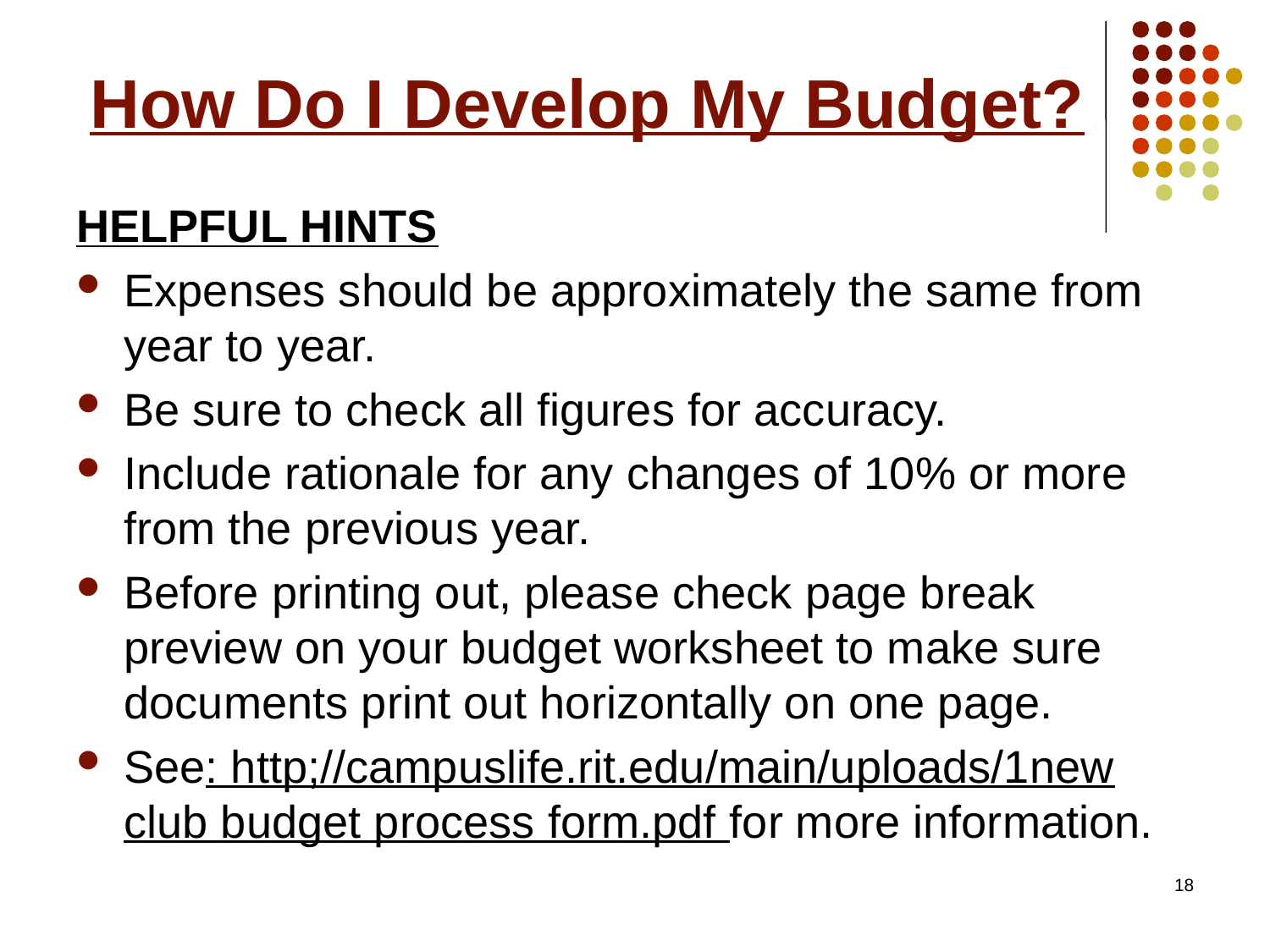

# How Do I Develop My Budget?
HELPFUL HINTS
Expenses should be approximately the same from year to year.
Be sure to check all figures for accuracy.
Include rationale for any changes of 10% or more from the previous year.
Before printing out, please check page break preview on your budget worksheet to make sure documents print out horizontally on one page.
See: http;//campuslife.rit.edu/main/uploads/1new club budget process form.pdf for more information.

18